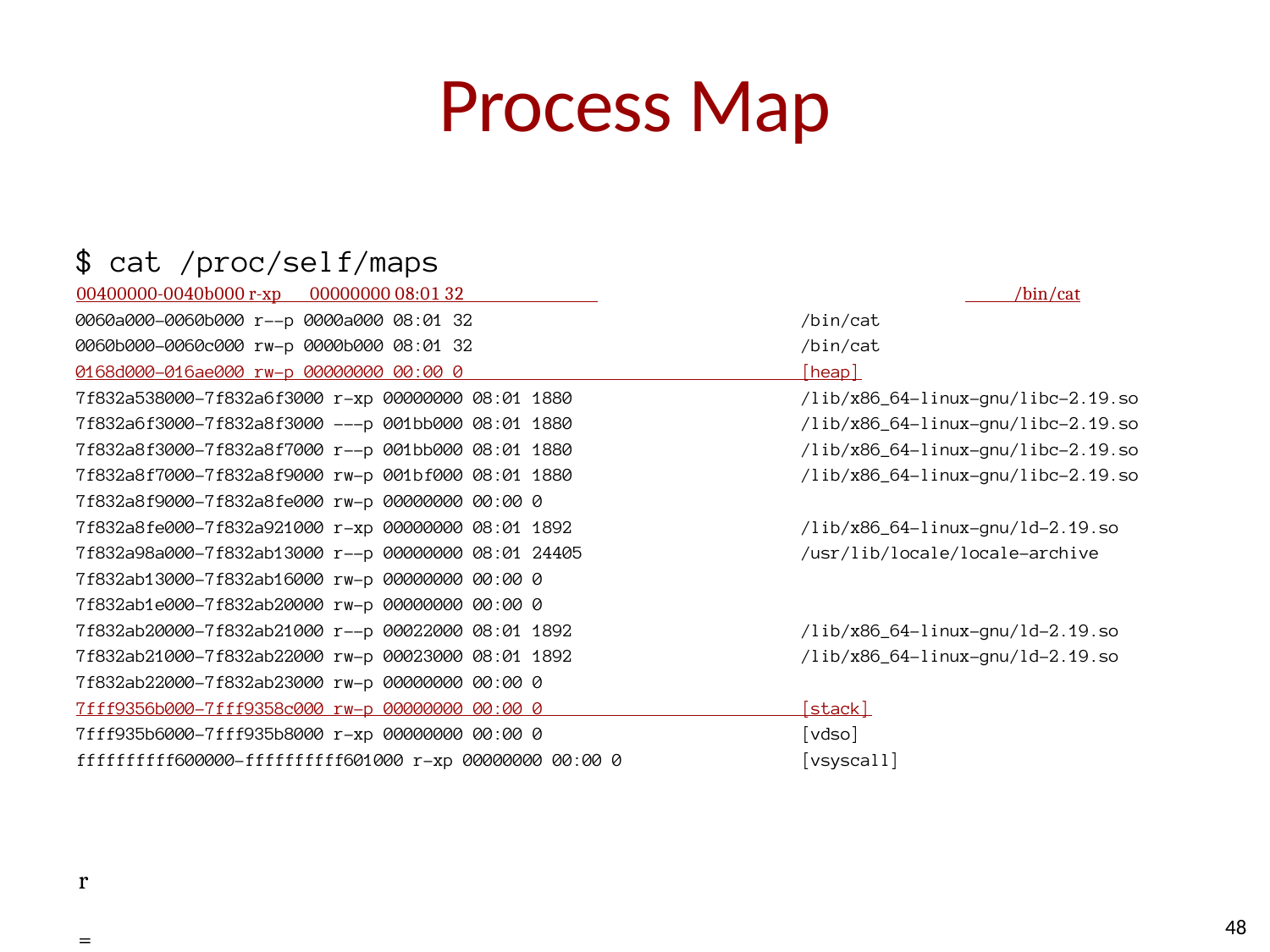

# Process Map
$ cat /proc/self/maps
00400000-0040b000 r-xp       00000000 08:01 32                                 			            /bin/cat
0060a000-0060b000 r--p 0000a000 08:01 32                                 /bin/cat
0060b000-0060c000 rw-p 0000b000 08:01 32                                 /bin/cat
0168d000-016ae000 rw-p 00000000 00:00 0                                  [heap]
7f832a538000-7f832a6f3000 r-xp 00000000 08:01 1880                       /lib/x86_64-linux-gnu/libc-2.19.so
7f832a6f3000-7f832a8f3000 ---p 001bb000 08:01 1880                       /lib/x86_64-linux-gnu/libc-2.19.so
7f832a8f3000-7f832a8f7000 r--p 001bb000 08:01 1880                       /lib/x86_64-linux-gnu/libc-2.19.so
7f832a8f7000-7f832a8f9000 rw-p 001bf000 08:01 1880                       /lib/x86_64-linux-gnu/libc-2.19.so
7f832a8f9000-7f832a8fe000 rw-p 00000000 00:00 0
7f832a8fe000-7f832a921000 r-xp 00000000 08:01 1892                       /lib/x86_64-linux-gnu/ld-2.19.so
7f832a98a000-7f832ab13000 r--p 00000000 08:01 24405                      /usr/lib/locale/locale-archive
7f832ab13000-7f832ab16000 rw-p 00000000 00:00 0
7f832ab1e000-7f832ab20000 rw-p 00000000 00:00 0
7f832ab20000-7f832ab21000 r--p 00022000 08:01 1892                       /lib/x86_64-linux-gnu/ld-2.19.so
7f832ab21000-7f832ab22000 rw-p 00023000 08:01 1892                       /lib/x86_64-linux-gnu/ld-2.19.so
7f832ab22000-7f832ab23000 rw-p 00000000 00:00 0
7fff9356b000-7fff9358c000 rw-p 00000000 00:00 0                          [stack]
7fff935b6000-7fff935b8000 r-xp 00000000 00:00 0                          [vdso]
ffffffffff600000-ffffffffff601000 r-xp 00000000 00:00 0                  [vsyscall]

r = read, w = write, x=execute, p = private (not shared)
48